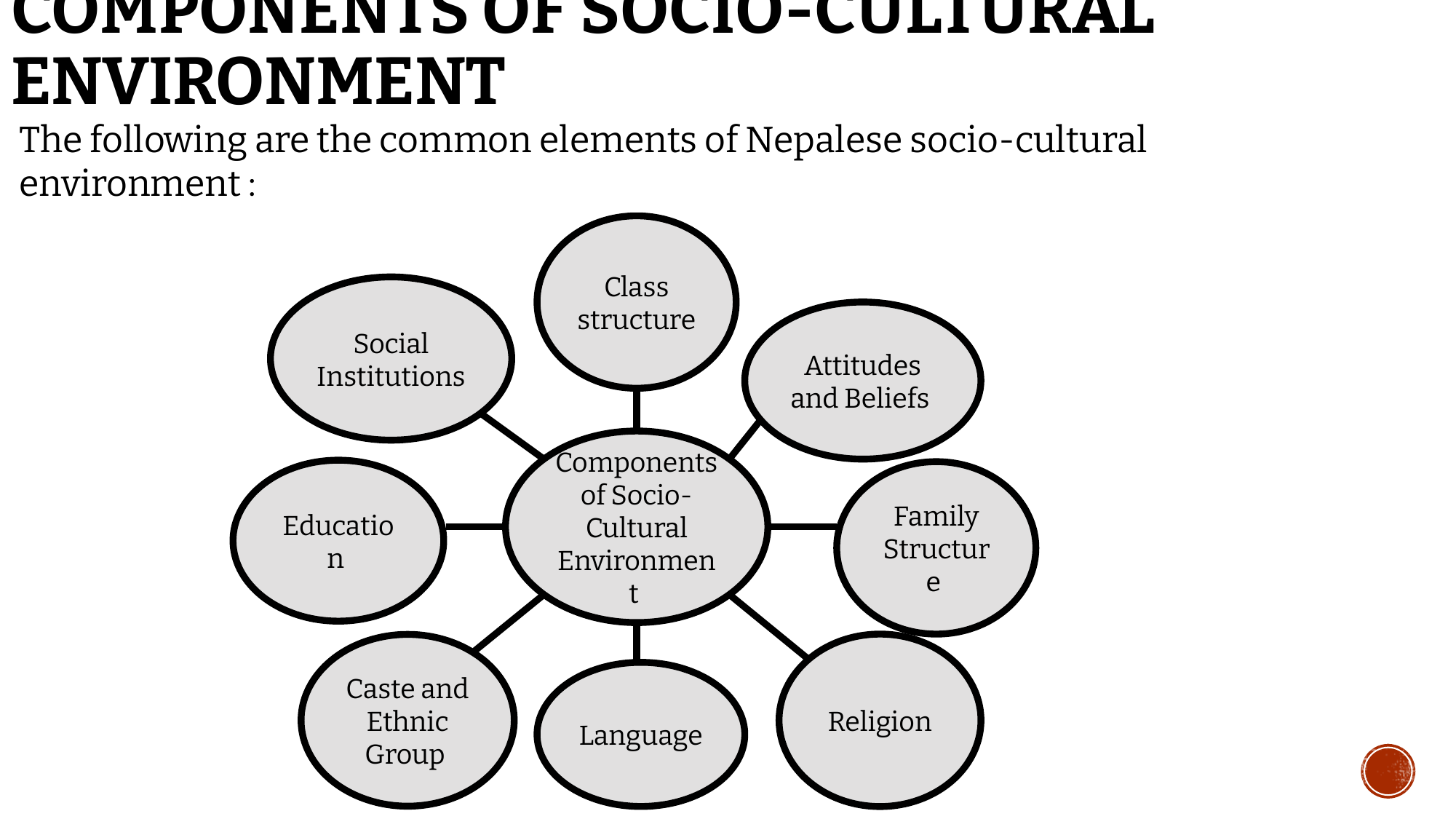

# COMPONENTS OF SOCIO-CULTURAL ENVIRONMENT
The following are the common elements of Nepalese socio-cultural environment :
Class structure
Social Institutions
Attitudes and Beliefs
Components of Socio- Cultural Environment
Education
Family Structure
Religion
Caste and Ethnic Group
Language